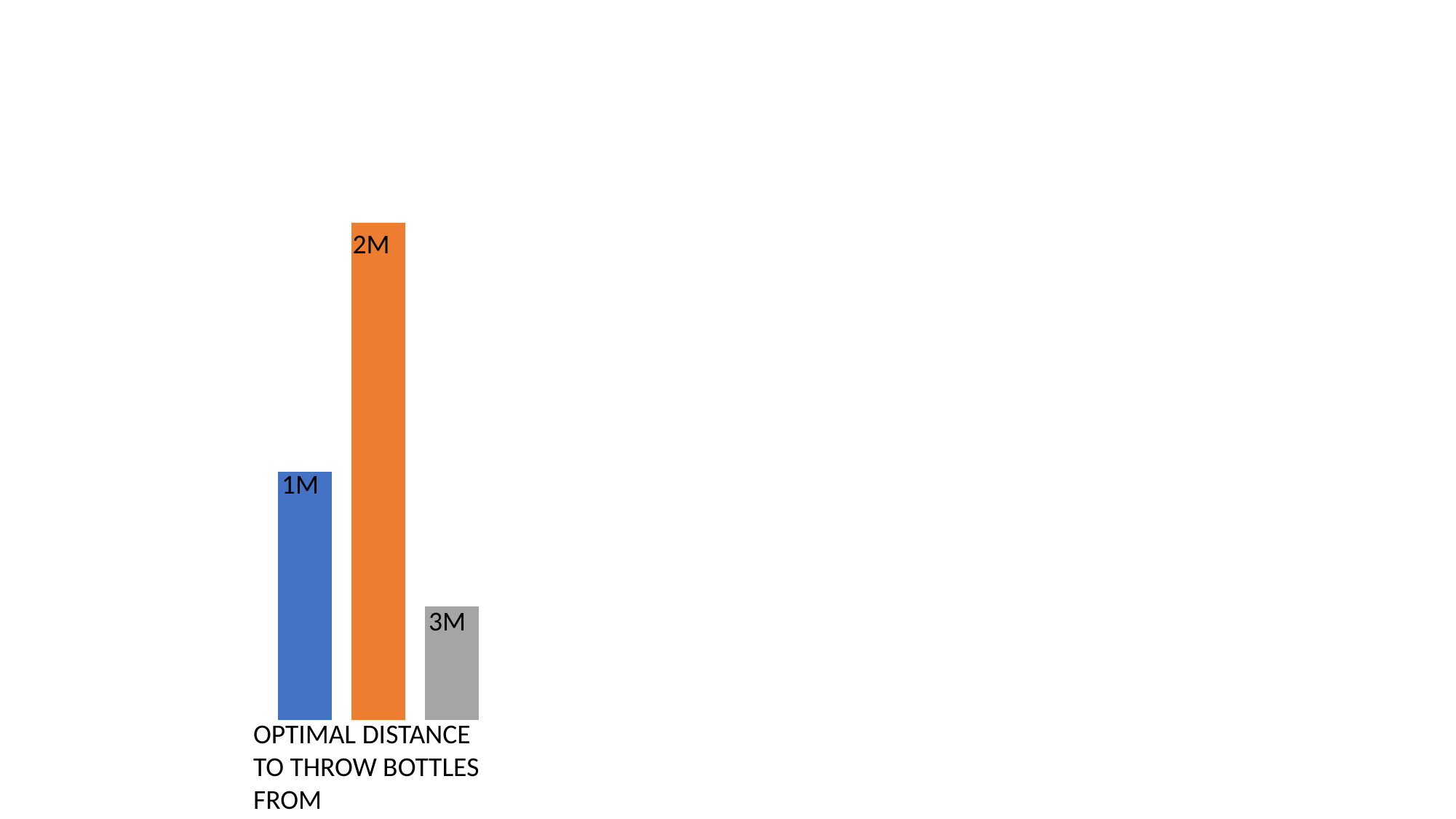

### Chart

| Category | Series 1 | Series 2 | Series 3 |
|---|---|---|---|
| Category 1 | 2.4 | 4.8 | 1.1 |
2M
1M
3M
OPTIMAL DISTANCE TO THROW BOTTLES FROM